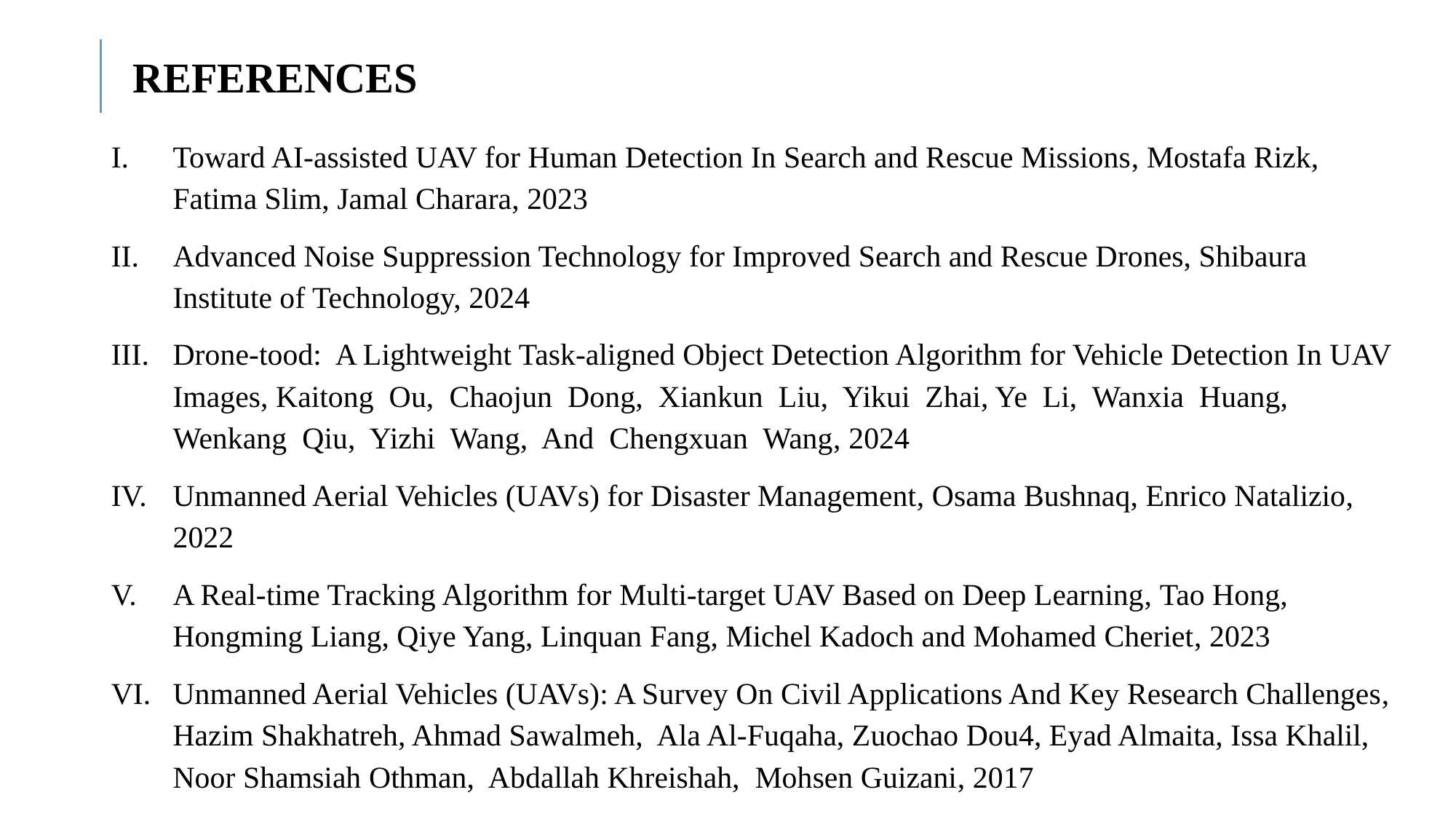

REFERENCES
Toward AI-assisted UAV for Human Detection In Search and Rescue Missions, Mostafa Rizk, Fatima Slim, Jamal Charara, 2023
Advanced Noise Suppression Technology for Improved Search and Rescue Drones, Shibaura Institute of Technology, 2024
Drone-tood:  A Lightweight Task-aligned Object Detection Algorithm for Vehicle Detection In UAV Images, Kaitong  Ou,  Chaojun  Dong,  Xiankun  Liu,  Yikui  Zhai, Ye  Li,  Wanxia  Huang,  Wenkang  Qiu,  Yizhi  Wang,  And  Chengxuan  Wang, 2024
Unmanned Aerial Vehicles (UAVs) for Disaster Management, Osama Bushnaq, Enrico Natalizio, 2022
A Real-time Tracking Algorithm for Multi-target UAV Based on Deep Learning, Tao Hong, Hongming Liang, Qiye Yang, Linquan Fang, Michel Kadoch and Mohamed Cheriet, 2023
Unmanned Aerial Vehicles (UAVs): A Survey On Civil Applications And Key Research Challenges, Hazim Shakhatreh, Ahmad Sawalmeh,  Ala Al-Fuqaha, Zuochao Dou4, Eyad Almaita, Issa Khalil, Noor Shamsiah Othman,  Abdallah Khreishah,  Mohsen Guizani, 2017